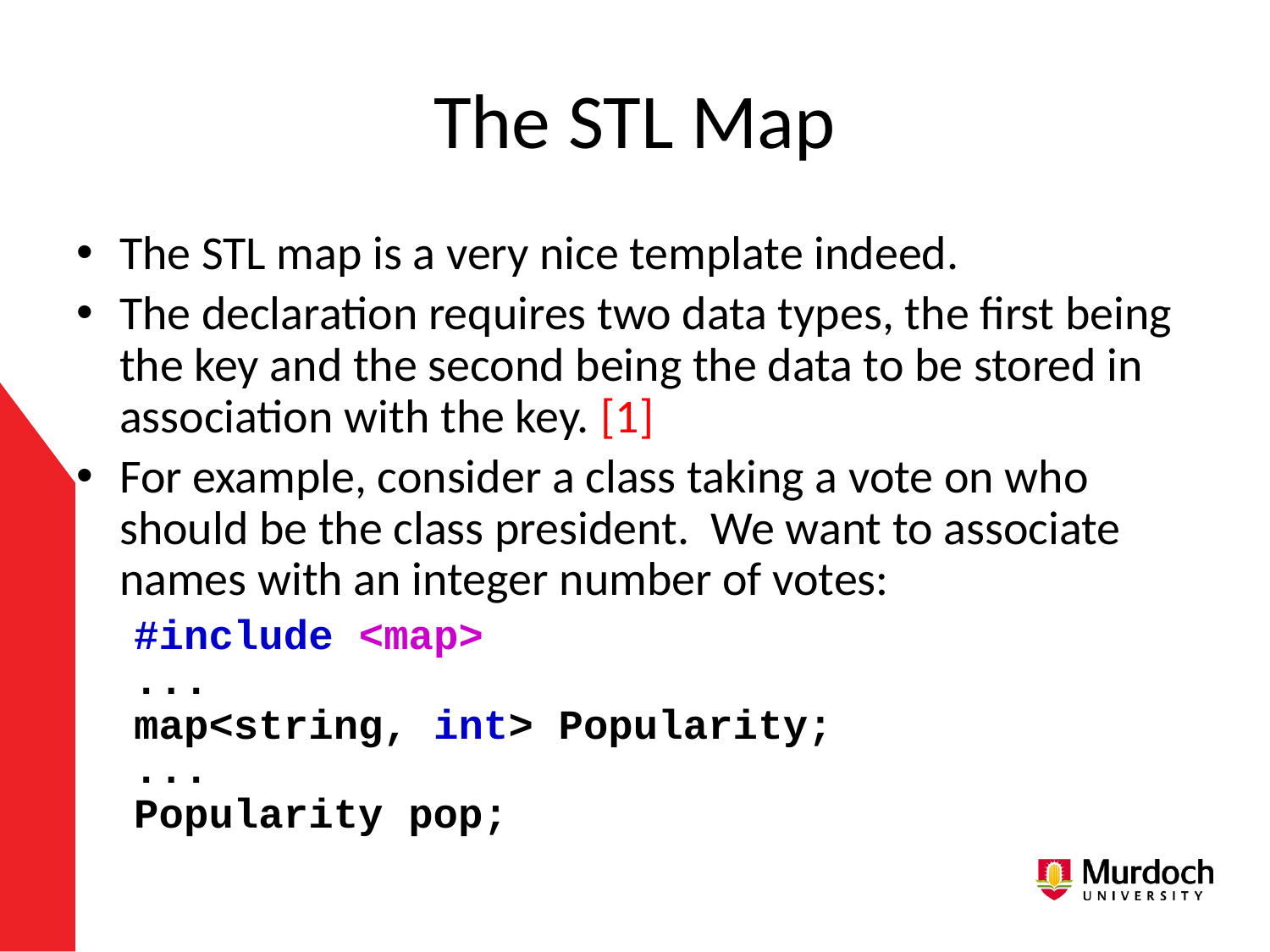

# The STL Map
The STL map is a very nice template indeed.
The declaration requires two data types, the first being the key and the second being the data to be stored in association with the key. [1]
For example, consider a class taking a vote on who should be the class president.  We want to associate names with an integer number of votes:
#include <map>
...
map<string, int> Popularity;
...
Popularity pop;